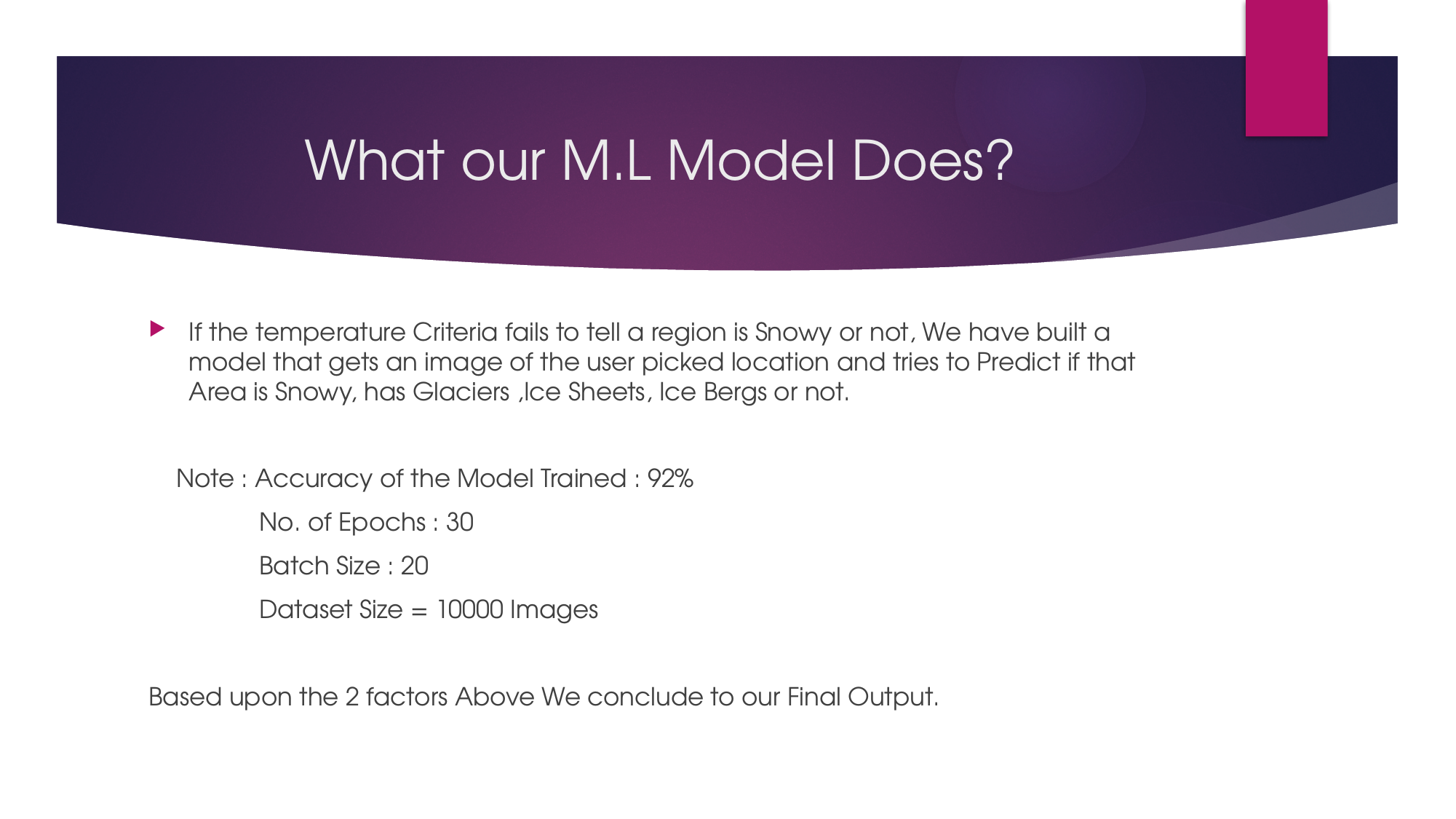

# What our M.L Model Does?
If the temperature Criteria fails to tell a region is Snowy or not, We have built a model that gets an image of the user picked location and tries to Predict if that Area is Snowy, has Glaciers ,Ice Sheets, Ice Bergs or not.

    Note : Accuracy of the Model Trained : 92%
                No. of Epochs : 30
                Batch Size : 20
                Dataset Size = 10000 Images

Based upon the 2 factors Above We conclude to our Final Output.